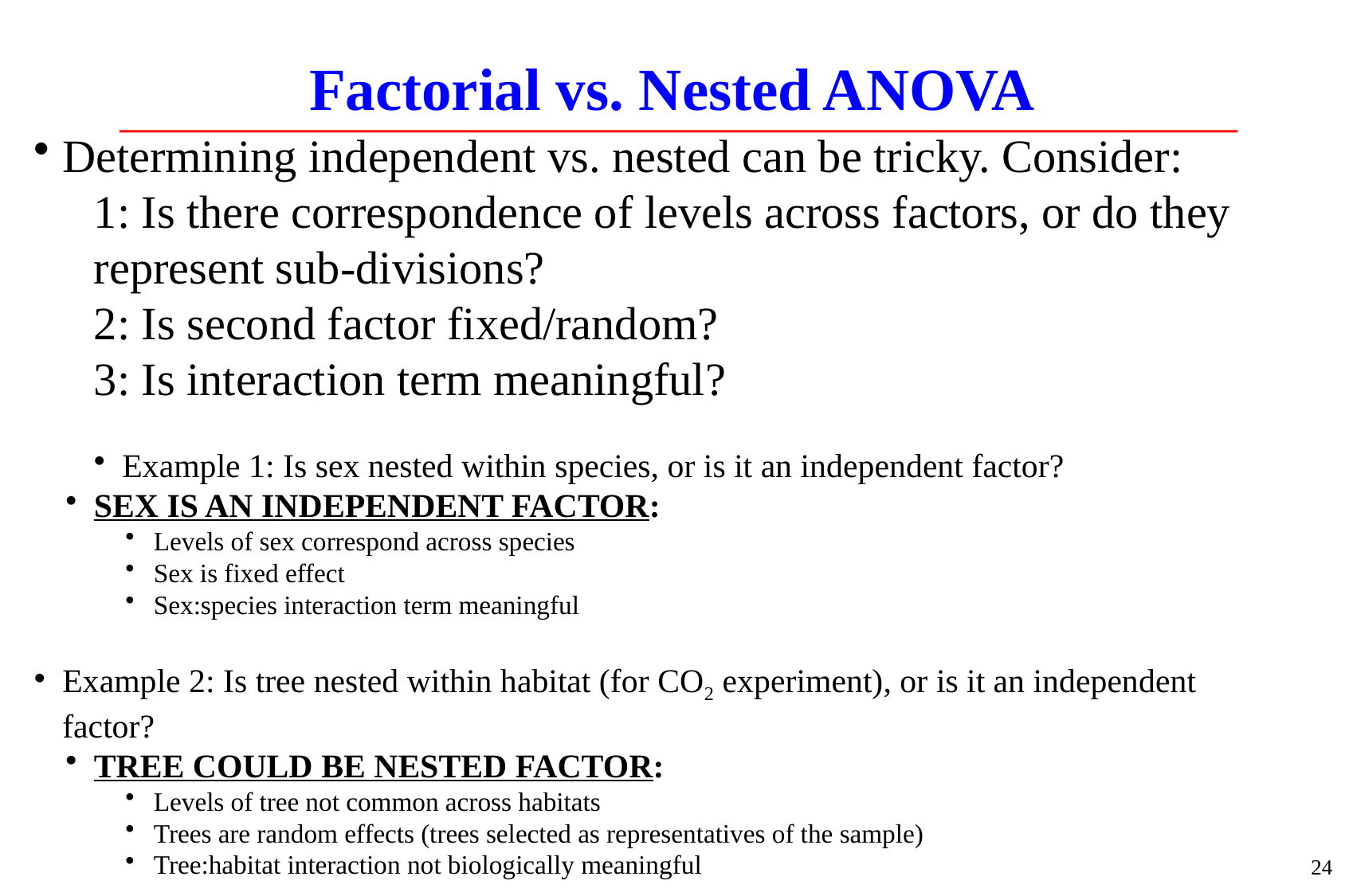

# Factorial vs. Nested ANOVA
Determining independent vs. nested can be tricky. Consider:
1: Is there correspondence of levels across factors, or do they represent sub-divisions?
2: Is second factor fixed/random?
3: Is interaction term meaningful?

Example 1: Is sex nested within species, or is it an independent factor?
SEX IS AN INDEPENDENT FACTOR:
Levels of sex correspond across species
Sex is fixed effect
Sex:species interaction term meaningful

Example 2: Is tree nested within habitat (for CO2 experiment), or is it an independent factor?
TREE COULD BE NESTED FACTOR:
Levels of tree not common across habitats
Trees are random effects (trees selected as representatives of the sample)
Tree:habitat interaction not biologically meaningful

24